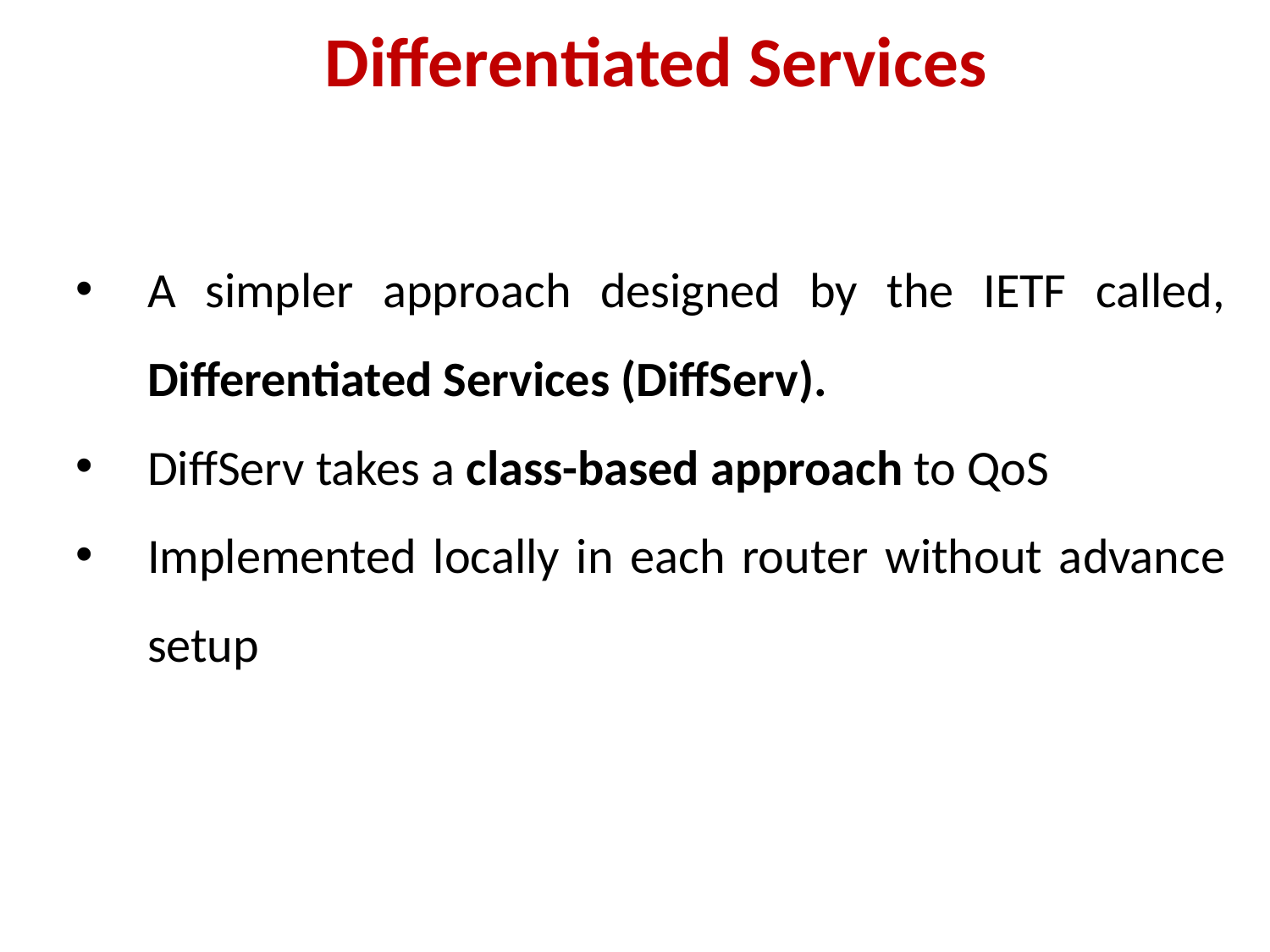

# Differentiated Services

A simpler approach designed by the IETF called, Differentiated Services (DiffServ).
DiffServ takes a class-based approach to QoS
Implemented locally in each router without advance setup